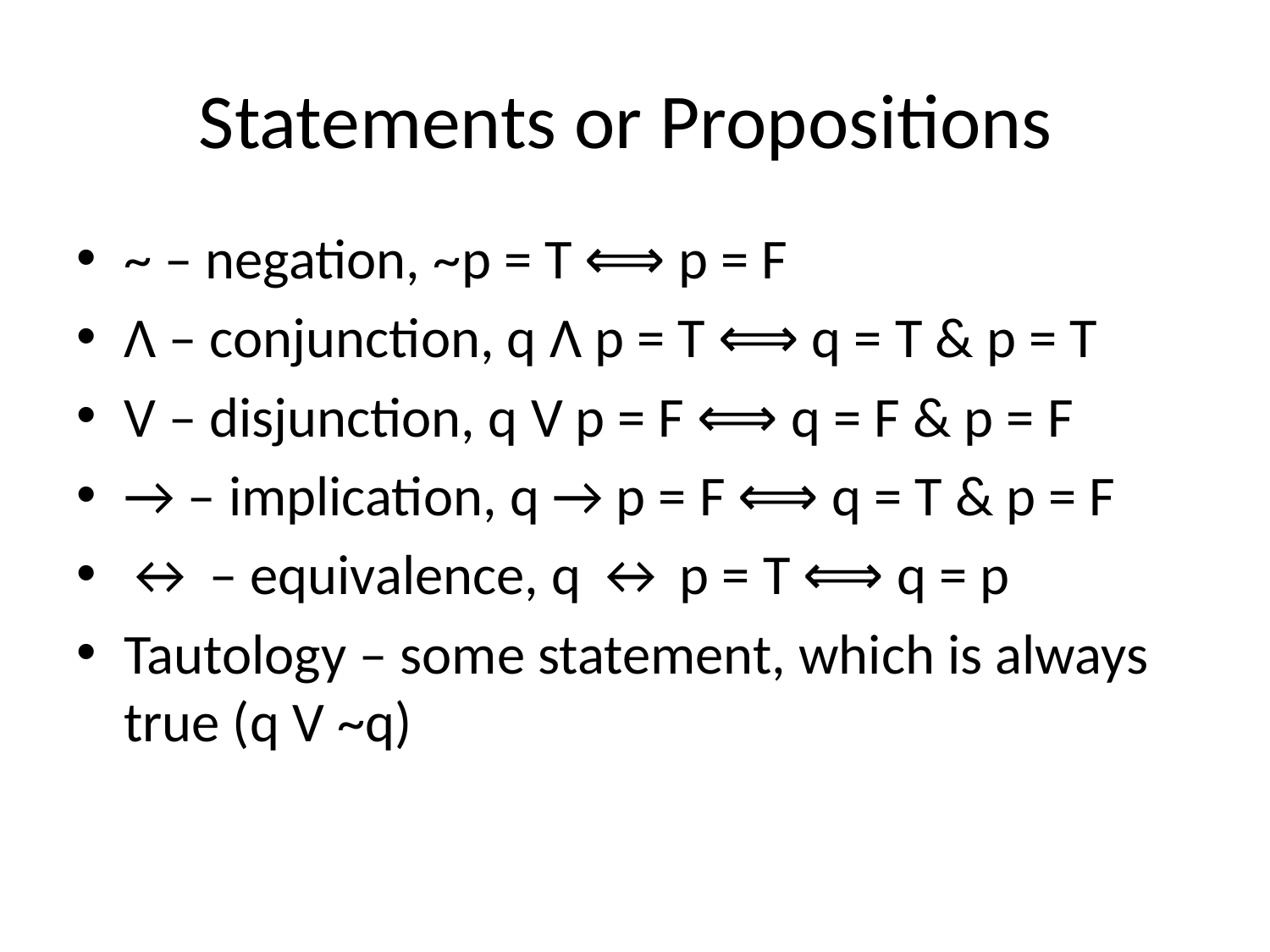

# Statements or Propositions
~ – negation, ~p = T ⟺ p = F
Λ – conjunction, q Λ p = T ⟺ q = T & p = T
V – disjunction, q V p = F ⟺ q = F & p = F
→ – implication, q → p = F ⟺ q = T & p = F
↔ – equivalence, q ↔ p = T ⟺ q = p
Tautology – some statement, which is always true (q V ~q)